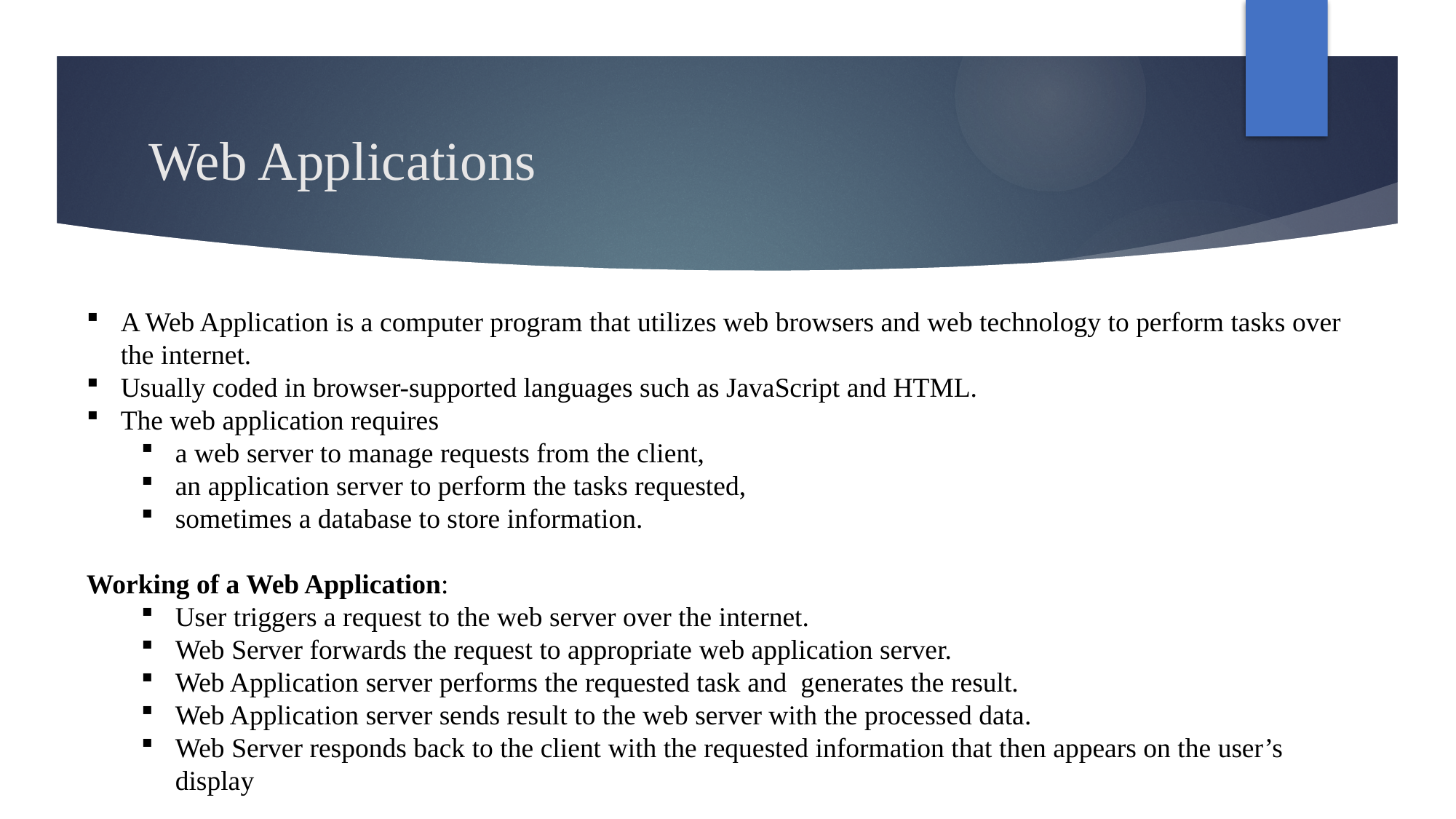

# Web Applications
A Web Application is a computer program that utilizes web browsers and web technology to perform tasks over the internet.
Usually coded in browser-supported languages such as JavaScript and HTML.
The web application requires
a web server to manage requests from the client,
an application server to perform the tasks requested,
sometimes a database to store information.

Working of a Web Application:
User triggers a request to the web server over the internet.
Web Server forwards the request to appropriate web application server.
Web Application server performs the requested task and  generates the result.
Web Application server sends result to the web server with the processed data.
Web Server responds back to the client with the requested information that then appears on the user’s display